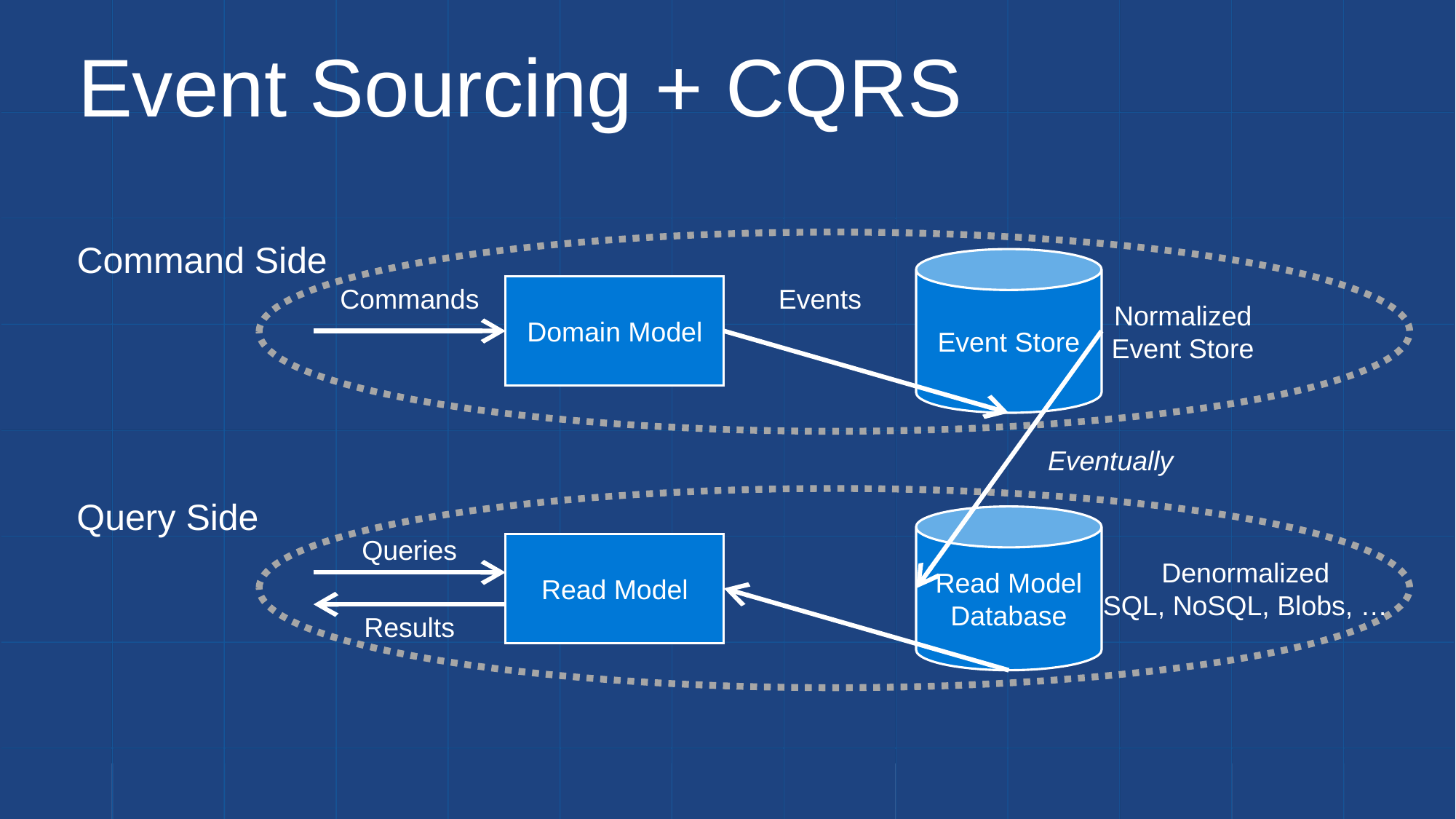

# Event Sourcing + CQRS
Command Side

Event Store
Commands
Domain Model
Events
Normalized
Event Store
Eventually
Query Side

Read Model
Database
Queries
Read Model
Denormalized
SQL, NoSQL, Blobs, …
Results